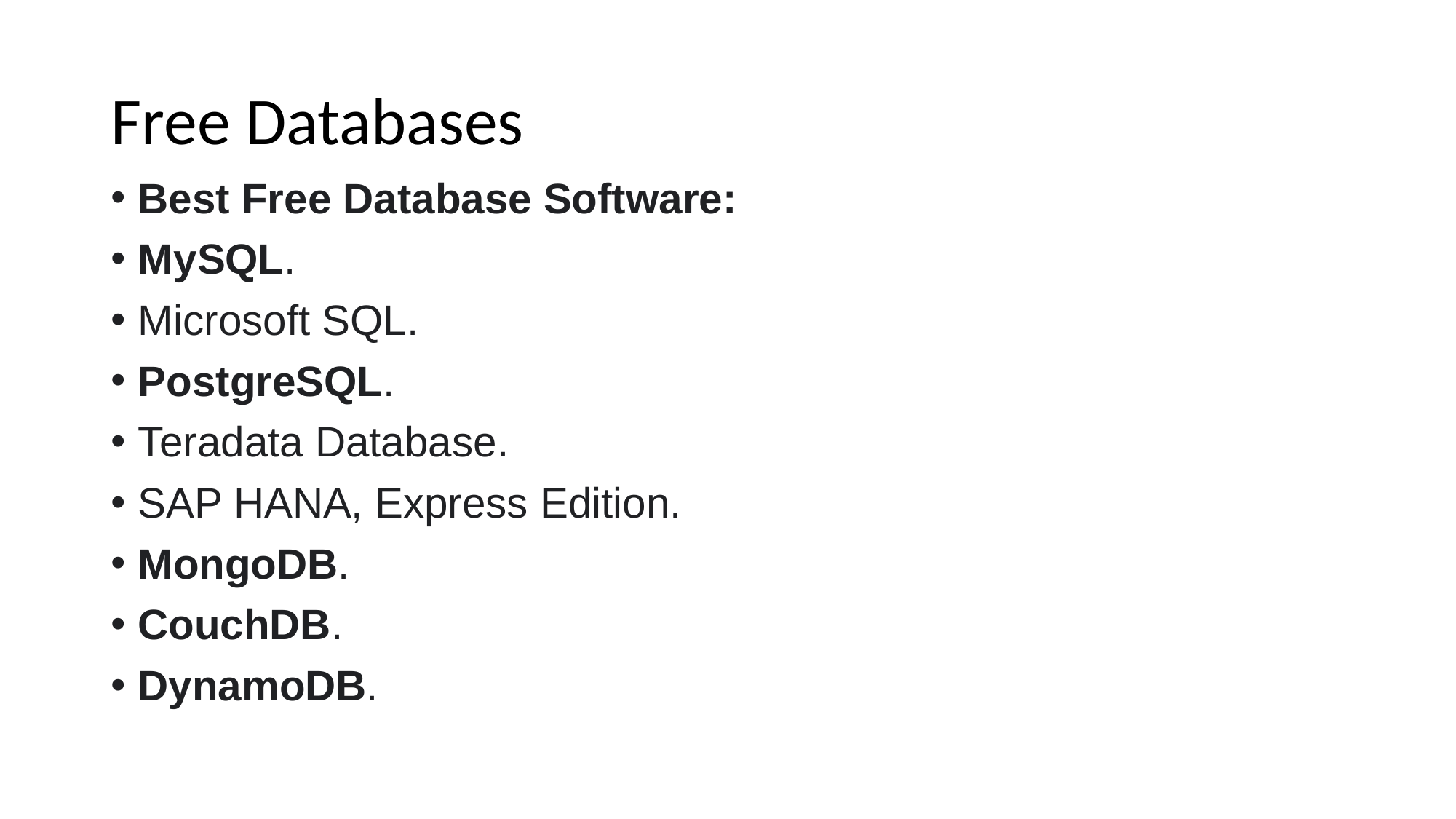

# Free Databases
Best Free Database Software:
MySQL.
Microsoft SQL.
PostgreSQL.
Teradata Database.
SAP HANA, Express Edition.
MongoDB.
CouchDB.
DynamoDB.